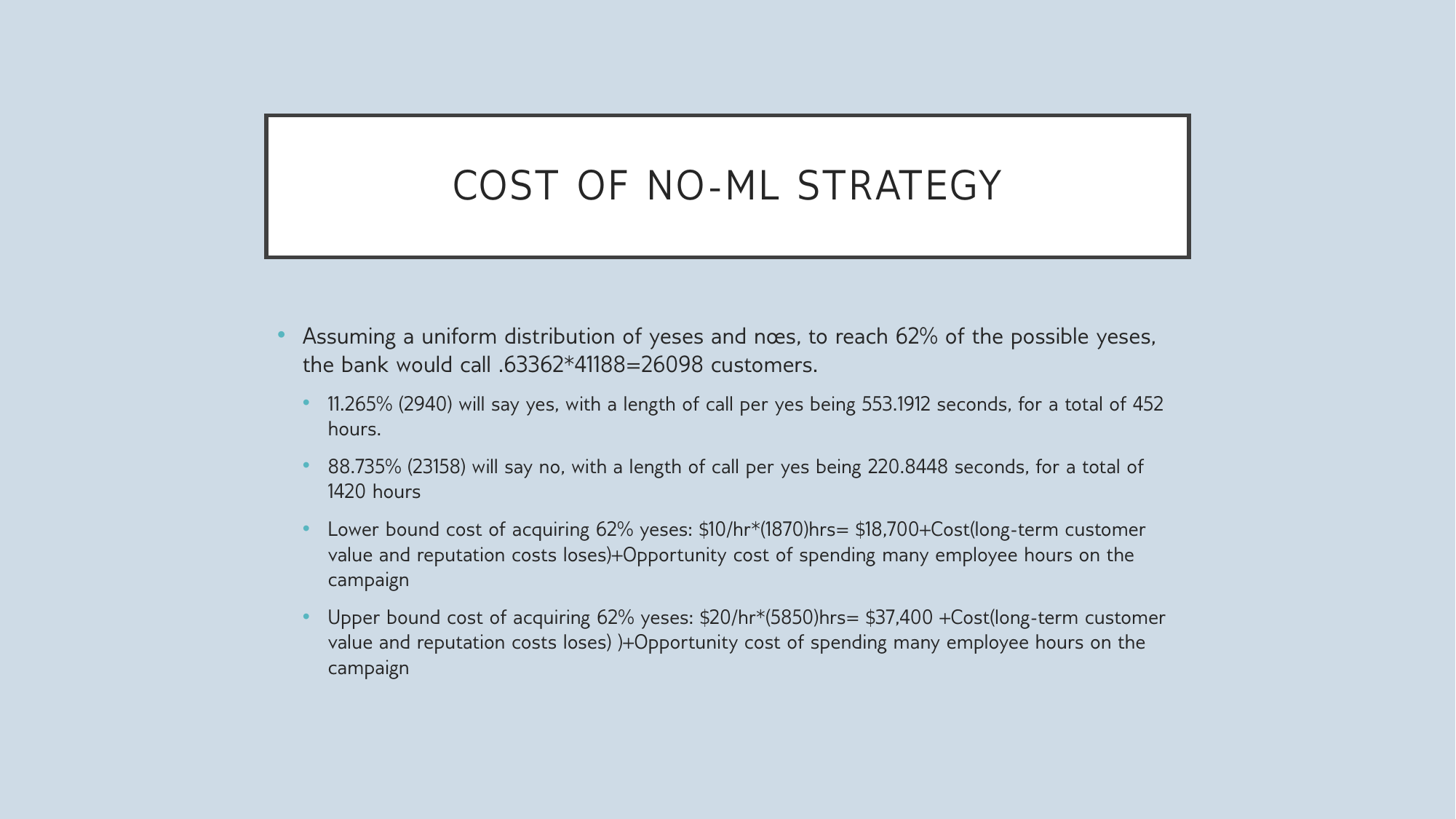

# Cost of no-ml strategy
Assuming a uniform distribution of yeses and noes, to reach 62% of the possible yeses, the bank would call .63362*41188=26098 customers.
11.265% (2940) will say yes, with a length of call per yes being 553.1912 seconds, for a total of 452 hours.
88.735% (23158) will say no, with a length of call per yes being 220.8448 seconds, for a total of 1420 hours
Lower bound cost of acquiring 62% yeses: $10/hr*(1870)hrs= $18,700+Cost(long-term customer value and reputation costs loses)+Opportunity cost of spending many employee hours on the campaign
Upper bound cost of acquiring 62% yeses: $20/hr*(5850)hrs= $37,400 +Cost(long-term customer value and reputation costs loses) )+Opportunity cost of spending many employee hours on the campaign